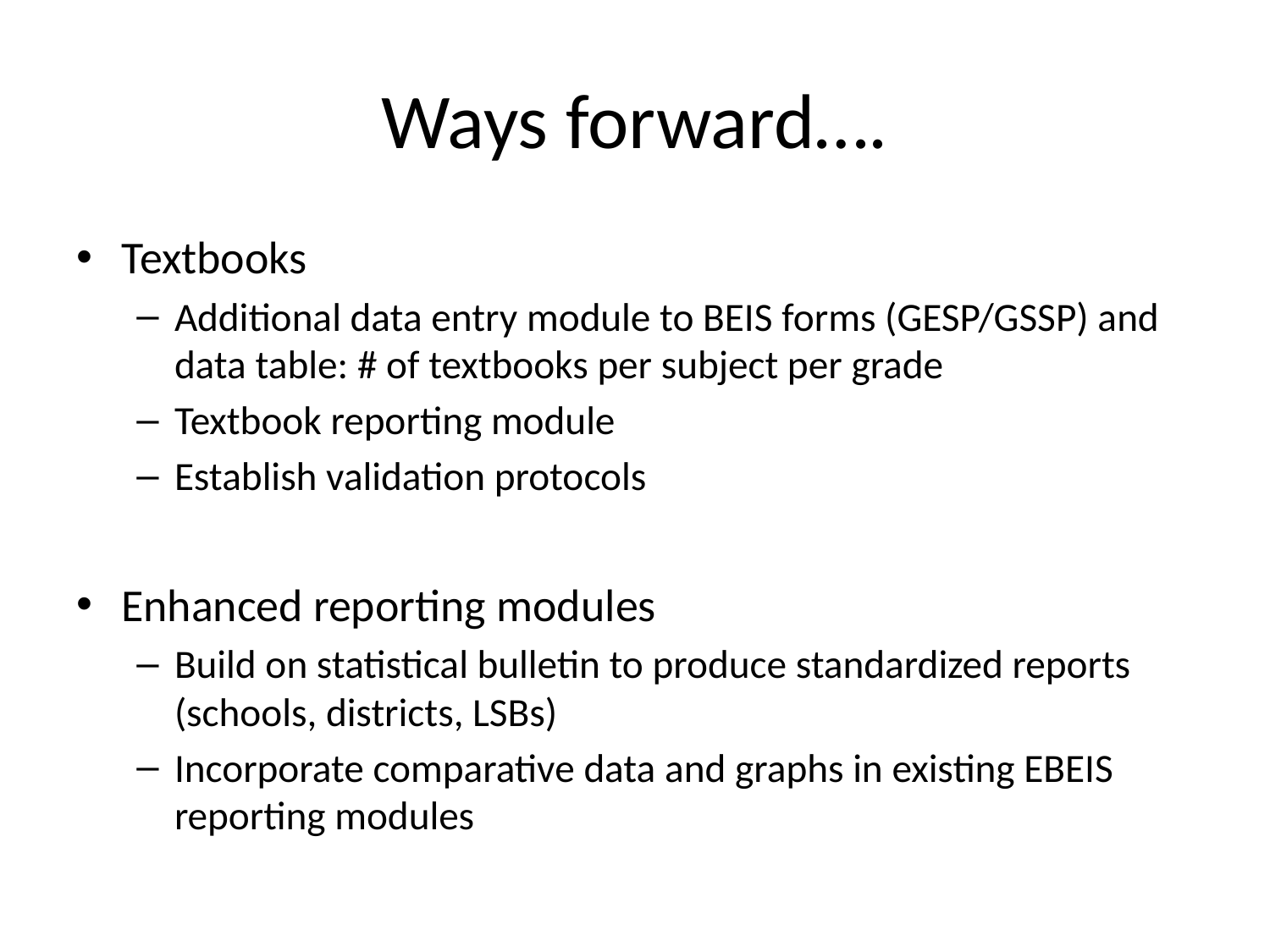

# Ways forward….
Textbooks
Additional data entry module to BEIS forms (GESP/GSSP) and data table: # of textbooks per subject per grade
Textbook reporting module
Establish validation protocols

Enhanced reporting modules
Build on statistical bulletin to produce standardized reports (schools, districts, LSBs)
Incorporate comparative data and graphs in existing EBEIS reporting modules